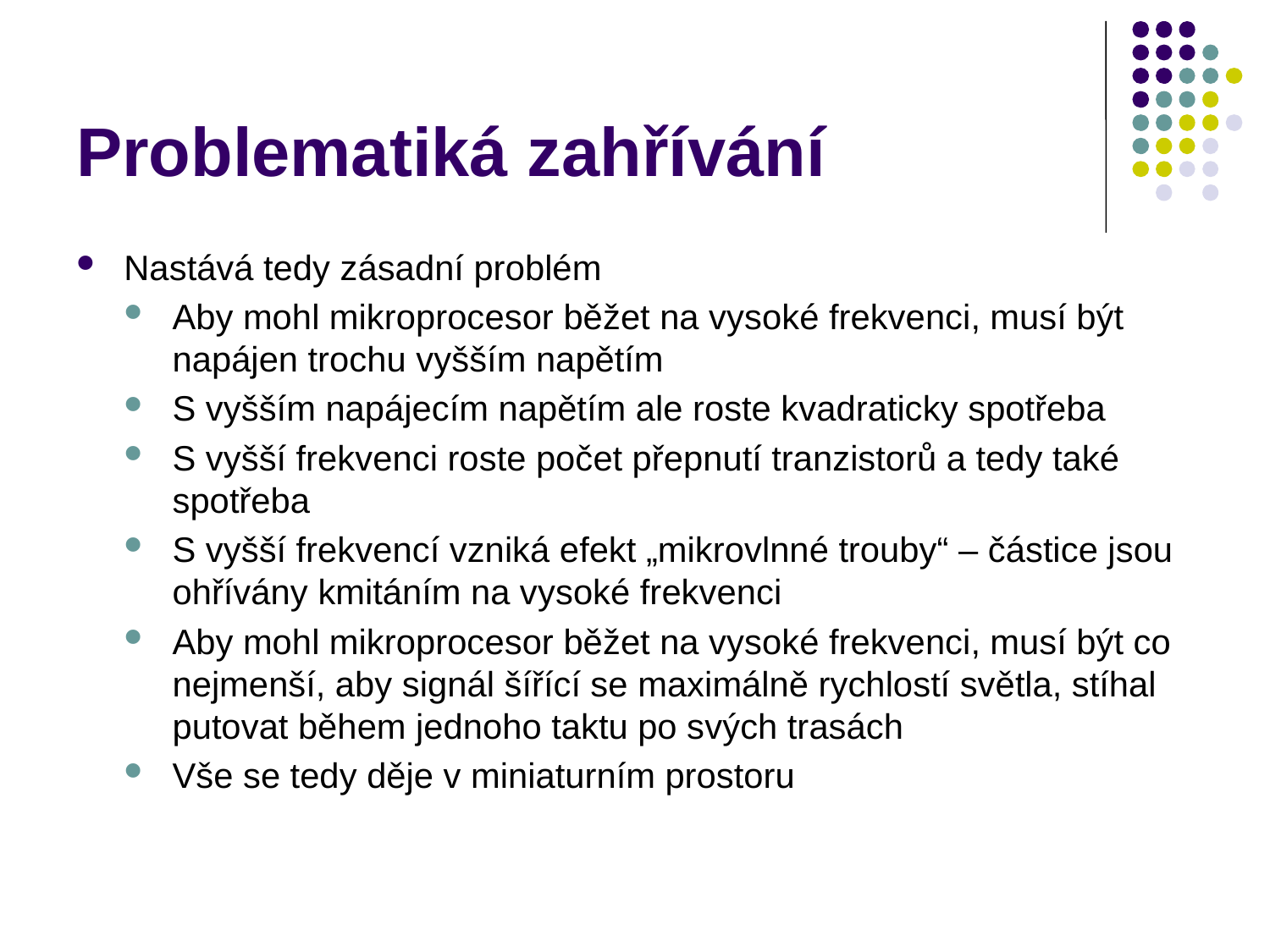

# Problematiká zahřívání
Nastává tedy zásadní problém
Aby mohl mikroprocesor běžet na vysoké frekvenci, musí být napájen trochu vyšším napětím
S vyšším napájecím napětím ale roste kvadraticky spotřeba
S vyšší frekvenci roste počet přepnutí tranzistorů a tedy také spotřeba
S vyšší frekvencí vzniká efekt „mikrovlnné trouby“ – částice jsou ohřívány kmitáním na vysoké frekvenci
Aby mohl mikroprocesor běžet na vysoké frekvenci, musí být co nejmenší, aby signál šířící se maximálně rychlostí světla, stíhal putovat během jednoho taktu po svých trasách
Vše se tedy děje v miniaturním prostoru